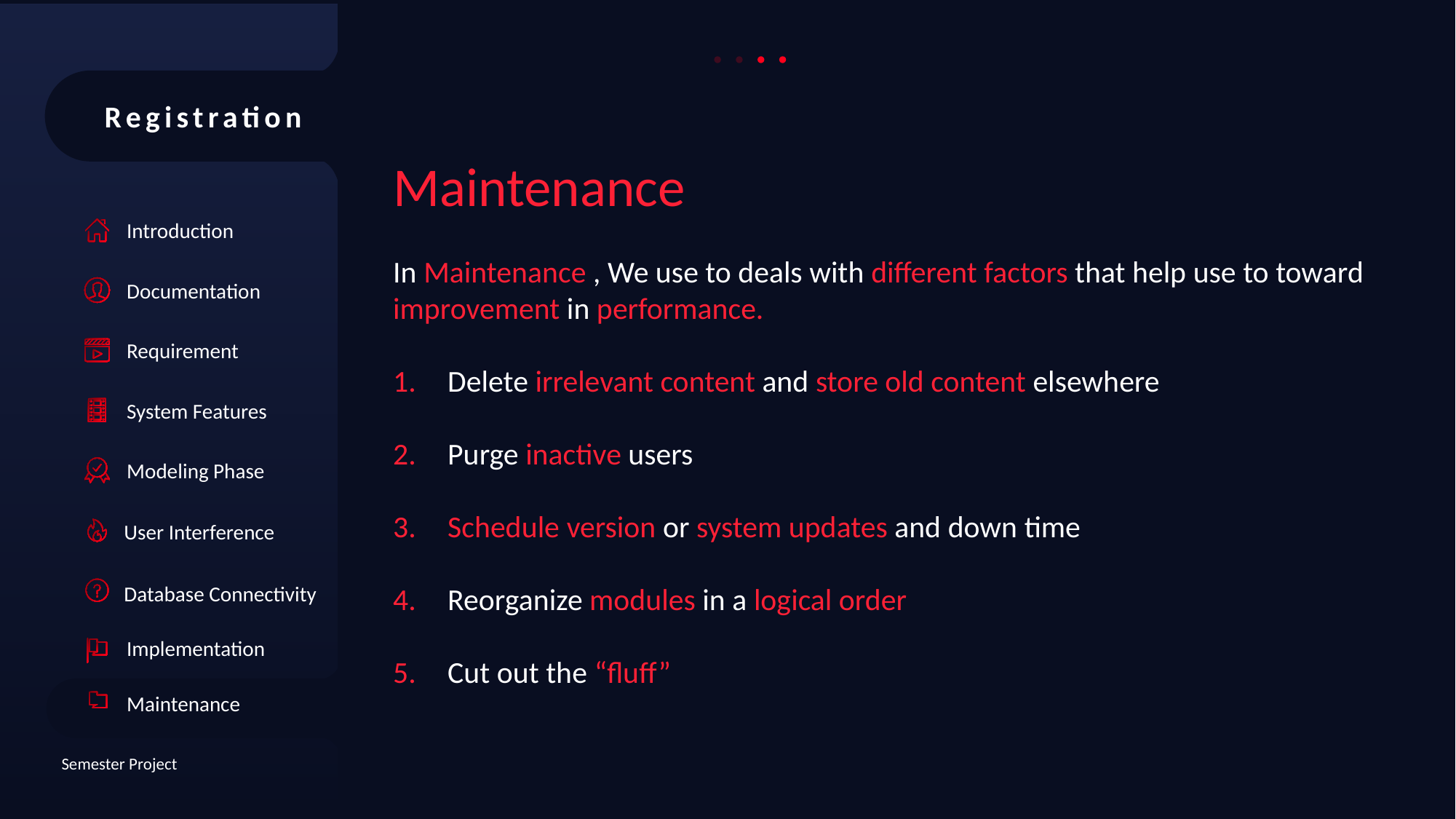

Registration
Maintenance
Introduction

In Maintenance , We use to deals with different factors that help use to toward improvement in performance.

Delete irrelevant content and store old content elsewhere

Purge inactive users

Schedule version or system updates and down time

Reorganize modules in a logical order

Cut out the “fluff”

Documentation

Requirement

System Features

Modeling Phase

User Interference

Database Connectivity
Implementation

Maintenance

Semester Project